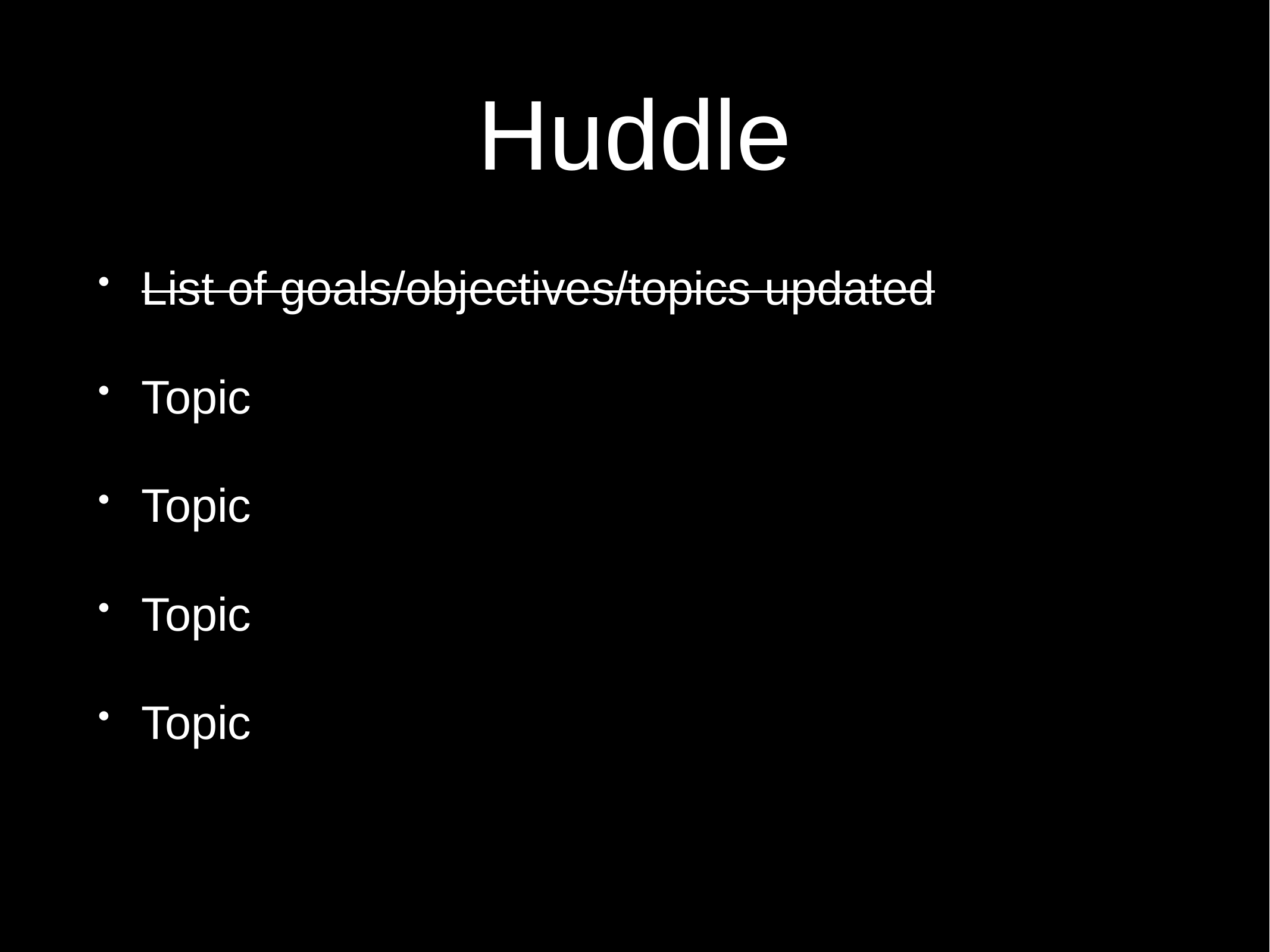

# Huddle
List of goals/objectives/topics updated
Topic
Topic
Topic
Topic